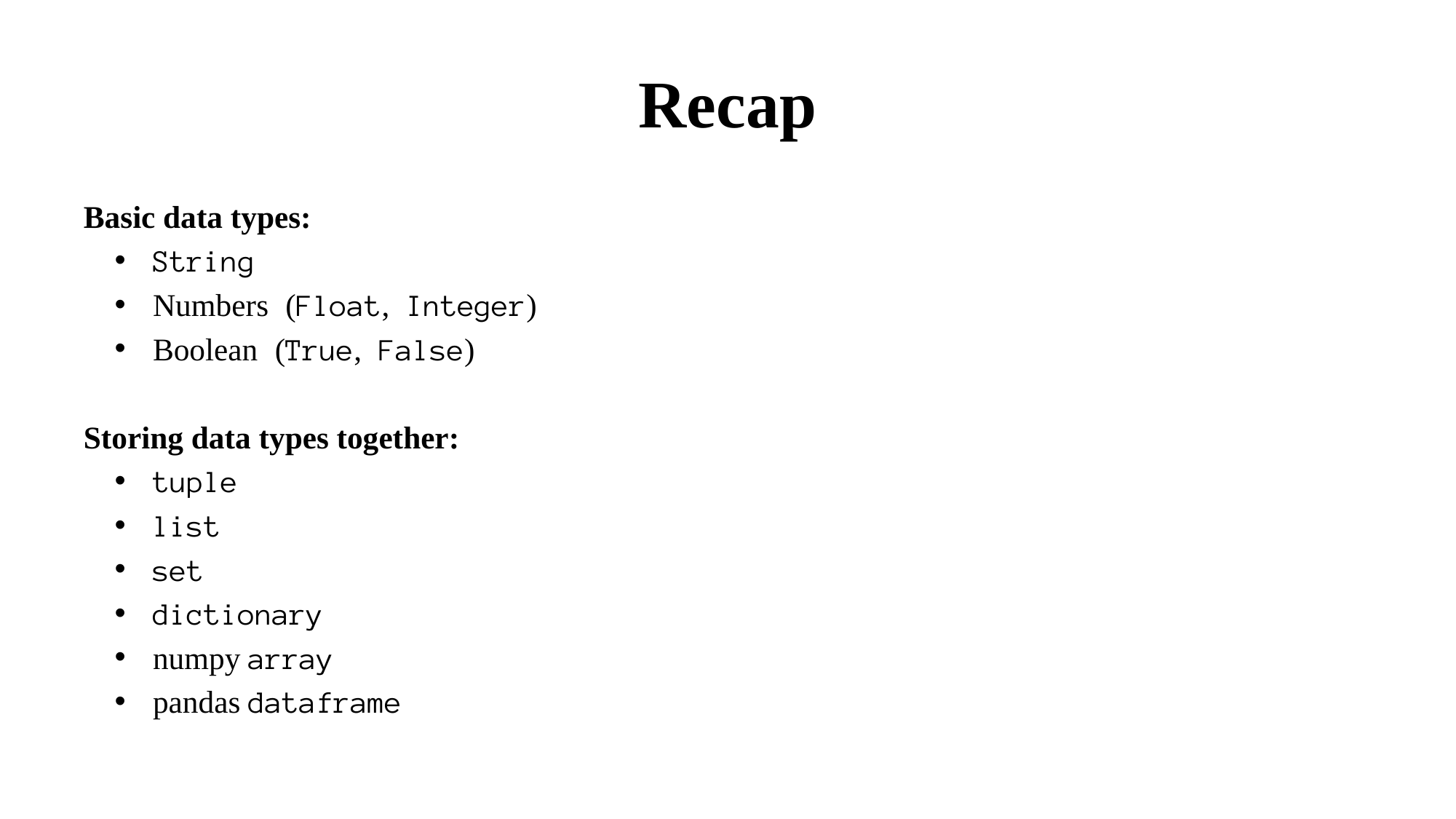

# Recap
Basic data types:
String
Numbers (Float, Integer)
Boolean (True, False)

Storing data types together:
tuple
list
set
dictionary
numpy array
pandas dataframe